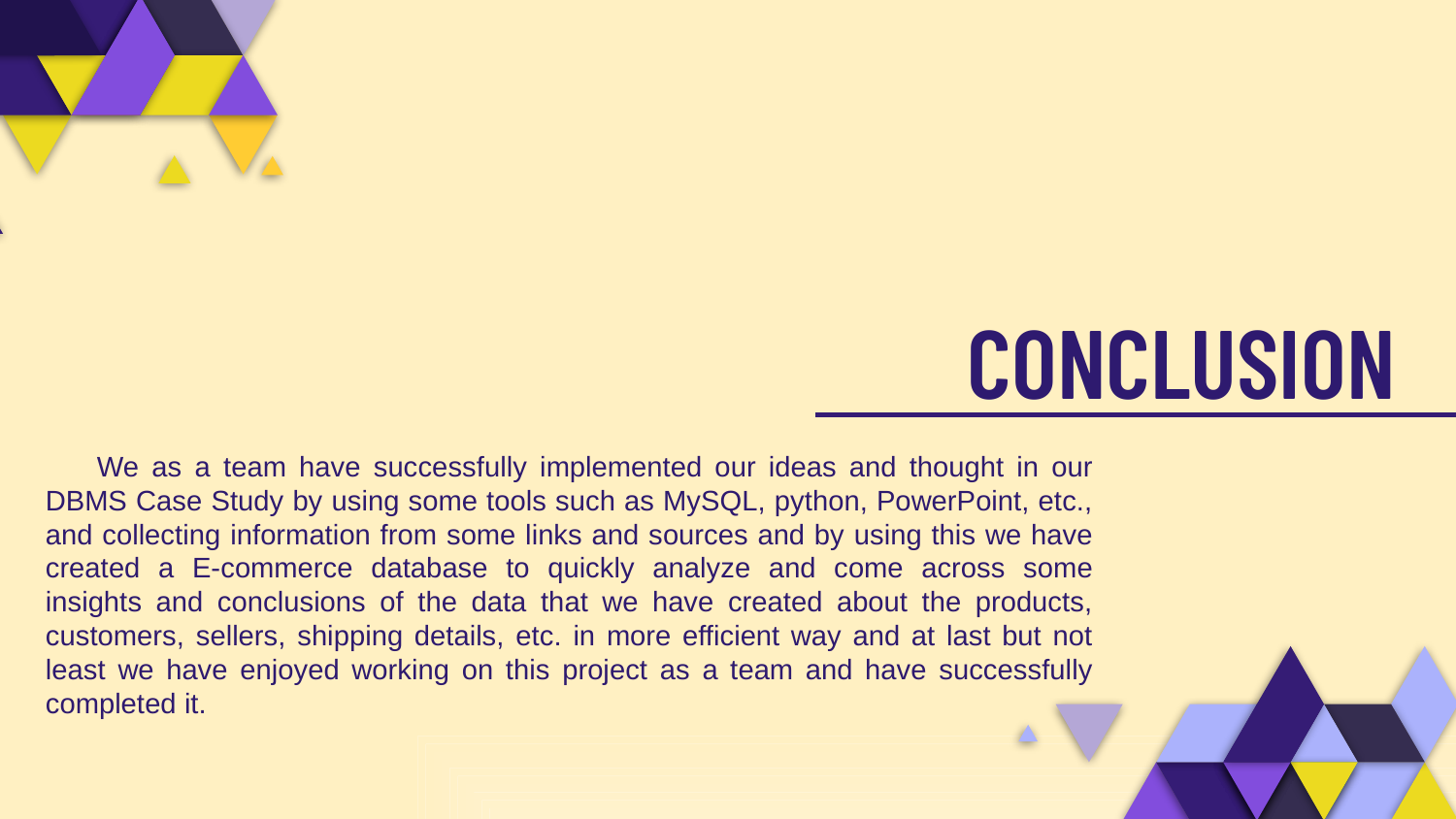

# CONCLUSION
    We as a team have successfully implemented our ideas and thought in our DBMS Case Study by using some tools such as MySQL, python, PowerPoint, etc., and collecting information from some links and sources and by using this we have created a E-commerce database to quickly analyze and come across some insights and conclusions of the data that we have created about the products, customers, sellers, shipping details, etc. in more efficient way and at last but not least we have enjoyed working on this project as a team and have successfully completed it.